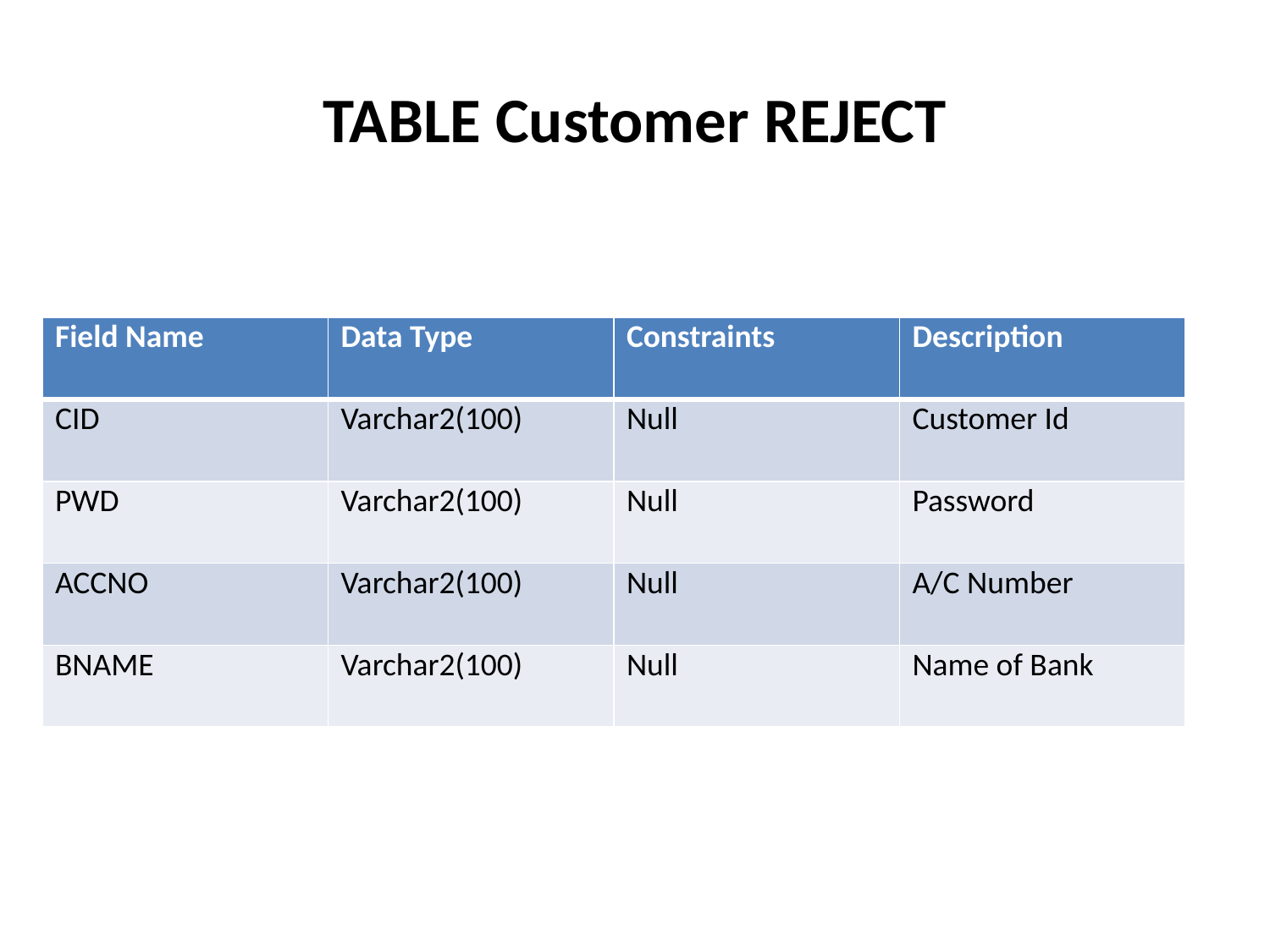

# TABLE Customer REJECT
| Field Name | Data Type | Constraints | Description |
| --- | --- | --- | --- |
| CID | Varchar2(100) | Null | Customer Id |
| PWD | Varchar2(100) | Null | Password |
| ACCNO | Varchar2(100) | Null | A/C Number |
| BNAME | Varchar2(100) | Null | Name of Bank |